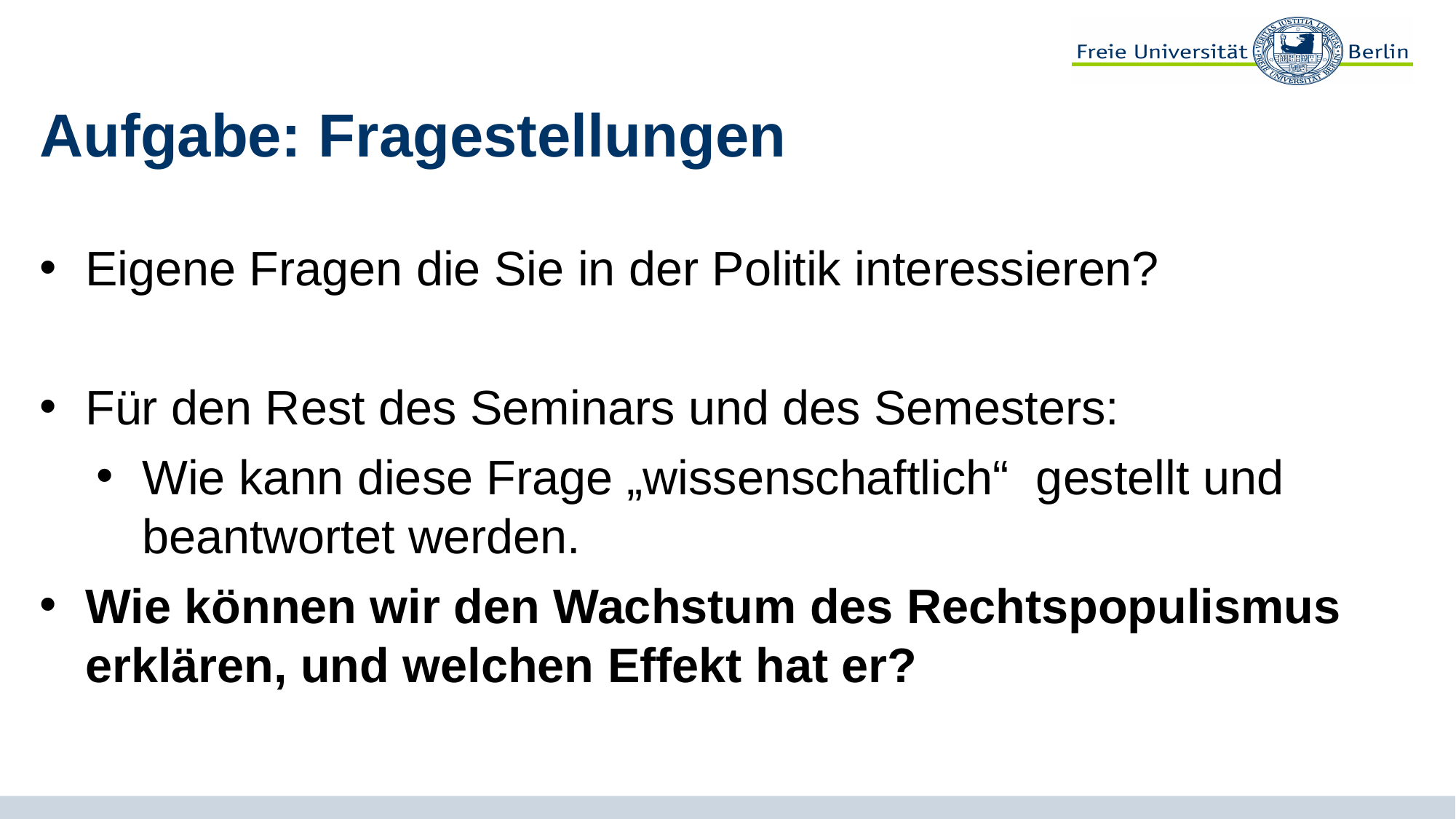

# Aufgabe: Fragestellungen

Eigene Fragen die Sie in der Politik interessieren?

Für den Rest des Seminars und des Semesters:
Wie kann diese Frage „wissenschaftlich“  gestellt und beantwortet werden.
Wie können wir den Wachstum des Rechtspopulismus erklären, und welchen Effekt hat er?